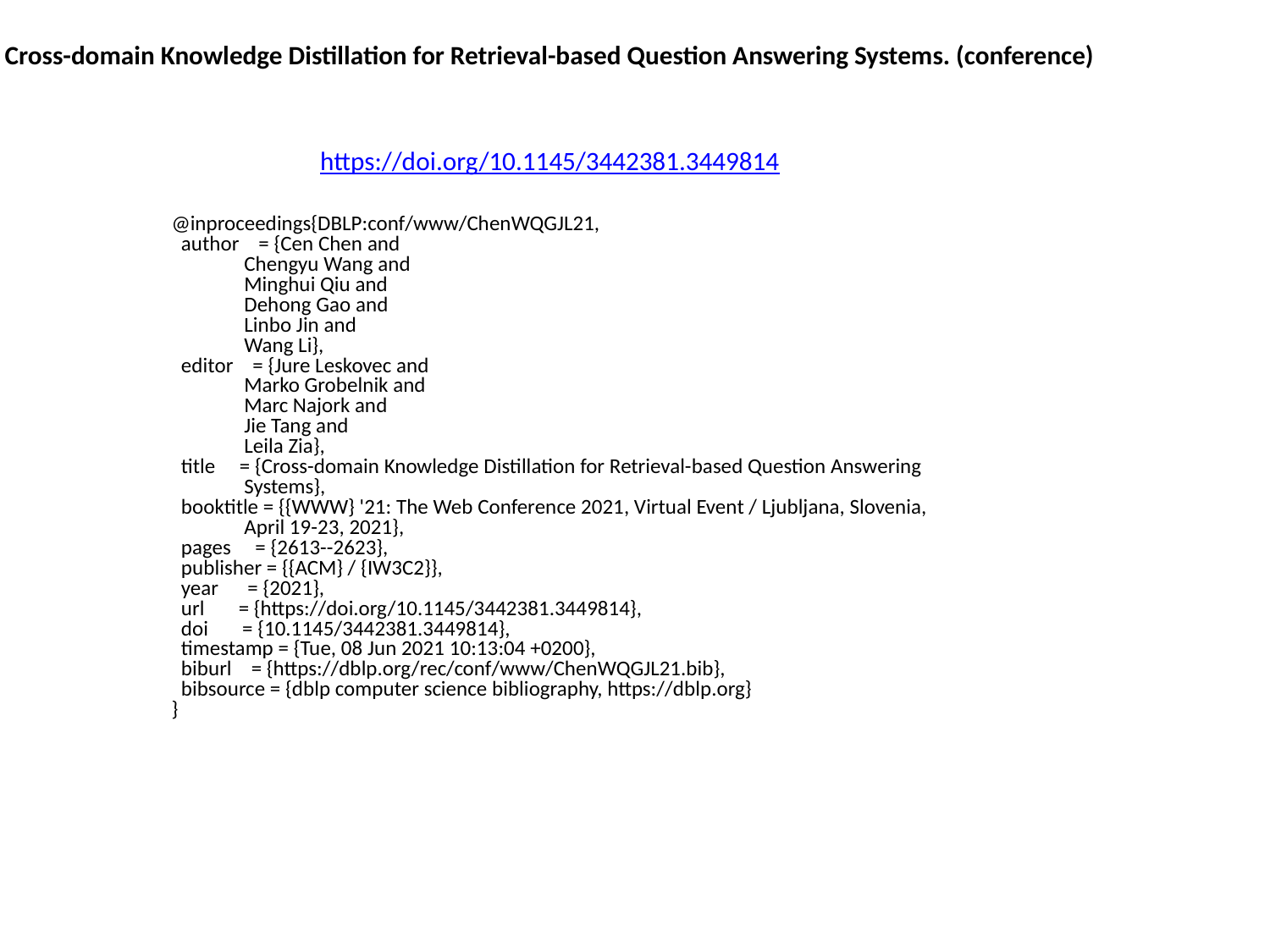

Cross-domain Knowledge Distillation for Retrieval-based Question Answering Systems. (conference)

https://doi.org/10.1145/3442381.3449814

@inproceedings{DBLP:conf/www/ChenWQGJL21,
  author    = {Cen Chen and
               Chengyu Wang and
               Minghui Qiu and
               Dehong Gao and
               Linbo Jin and
               Wang Li},
  editor    = {Jure Leskovec and
               Marko Grobelnik and
               Marc Najork and
               Jie Tang and
               Leila Zia},
  title     = {Cross-domain Knowledge Distillation for Retrieval-based Question Answering
               Systems},
  booktitle = {{WWW} '21: The Web Conference 2021, Virtual Event / Ljubljana, Slovenia,
               April 19-23, 2021},
  pages     = {2613--2623},
  publisher = {{ACM} / {IW3C2}},
  year      = {2021},
  url       = {https://doi.org/10.1145/3442381.3449814},
  doi       = {10.1145/3442381.3449814},
  timestamp = {Tue, 08 Jun 2021 10:13:04 +0200},
  biburl    = {https://dblp.org/rec/conf/www/ChenWQGJL21.bib},
  bibsource = {dblp computer science bibliography, https://dblp.org}
}